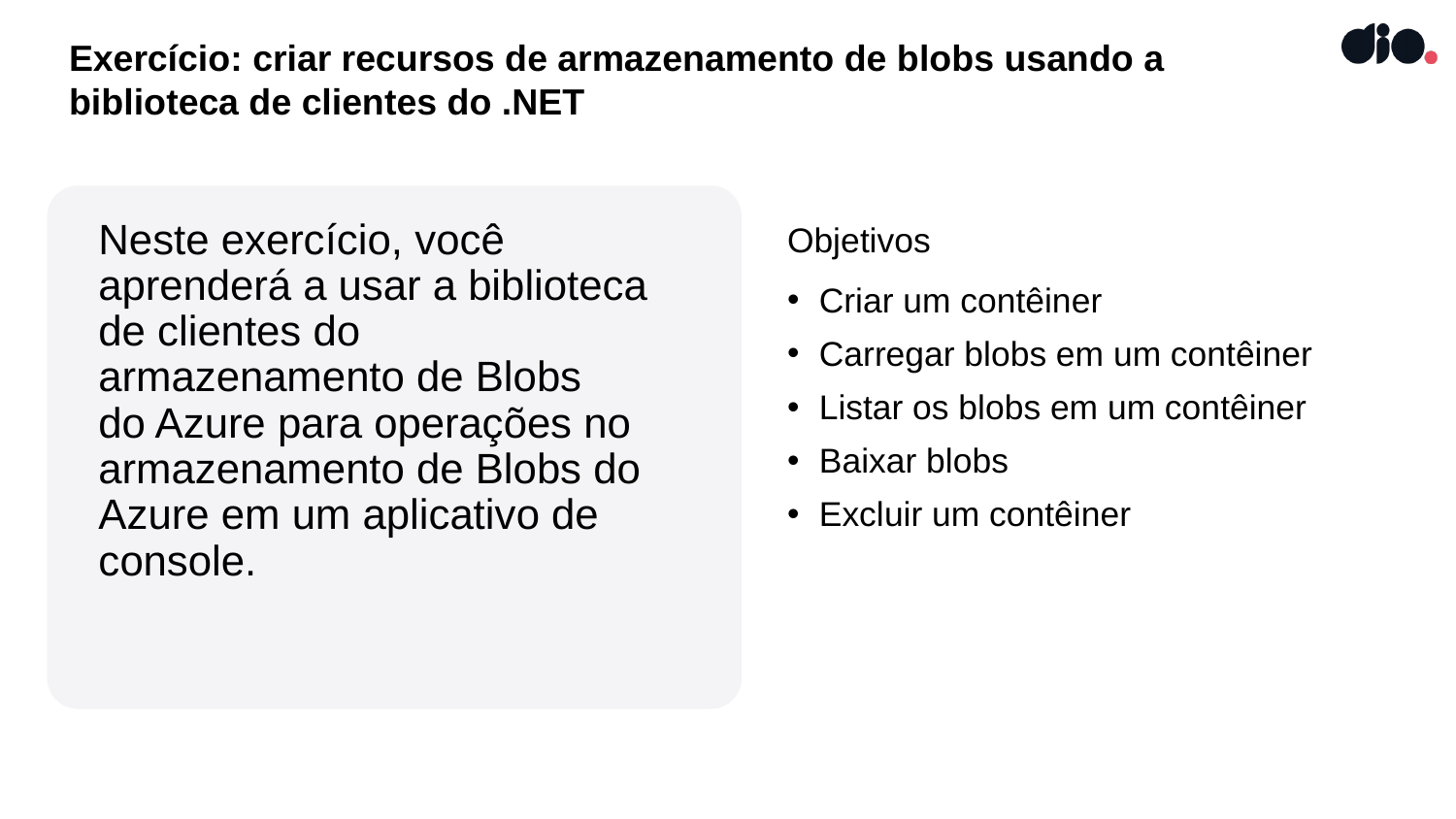

# Exercício: criar recursos de armazenamento de blobs usando a biblioteca de clientes do .NET
Neste exercício, você aprenderá a usar a biblioteca de clientes do armazenamento de Blobs
do Azure para operações no armazenamento de Blobs do Azure em um aplicativo de console.
Objetivos
Criar um contêiner
Carregar blobs em um contêiner
Listar os blobs em um contêiner
Baixar blobs
Excluir um contêiner